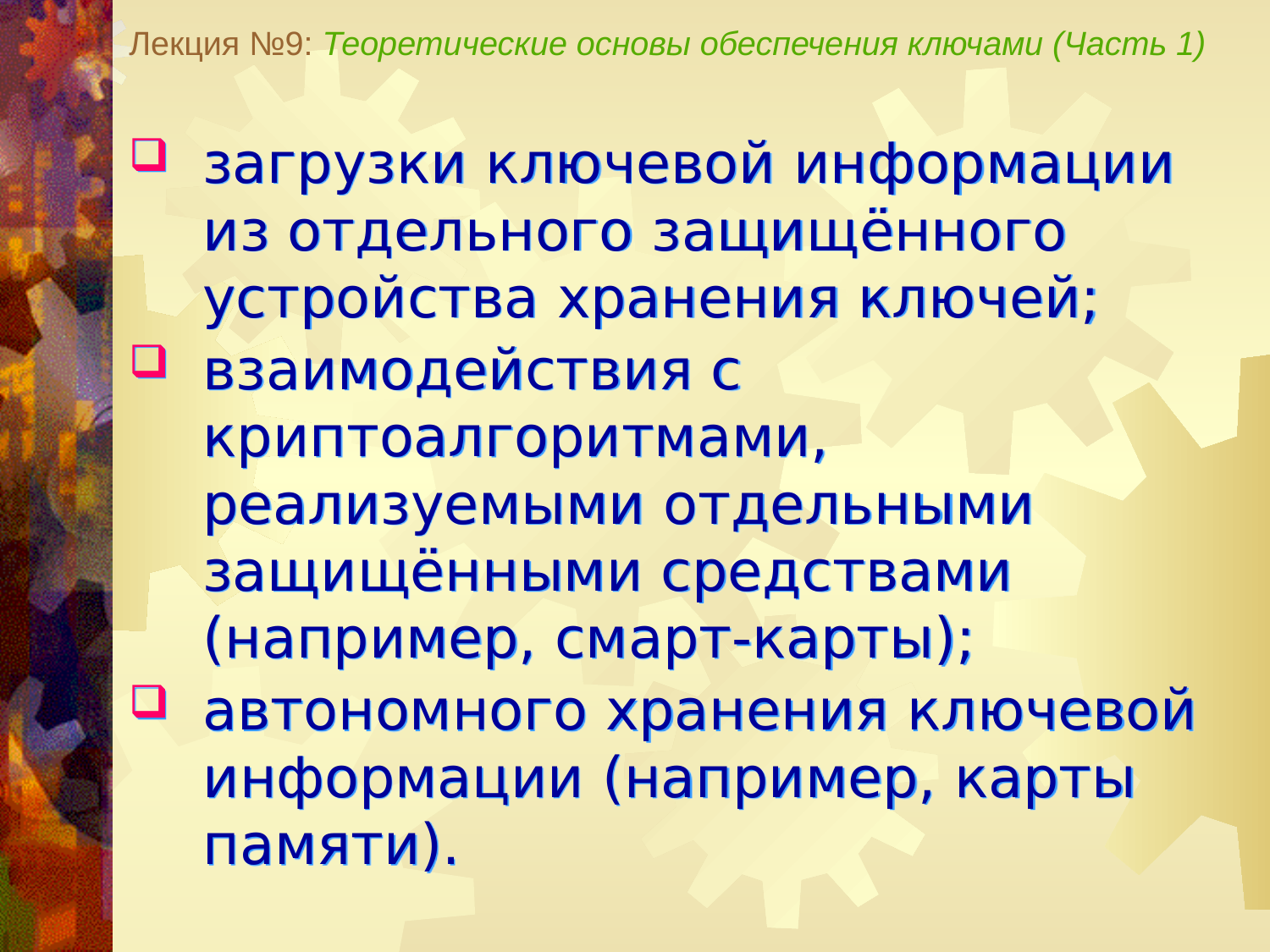

Лекция №9: Теоретические основы обеспечения ключами (Часть 1)
загрузки ключевой информации из отдельного защищённого устройства хранения ключей;
взаимодействия с криптоалгоритмами, реализуемыми отдельными защищёнными средствами (например, смарт-карты);
автономного хранения ключевой информации (например, карты памяти).